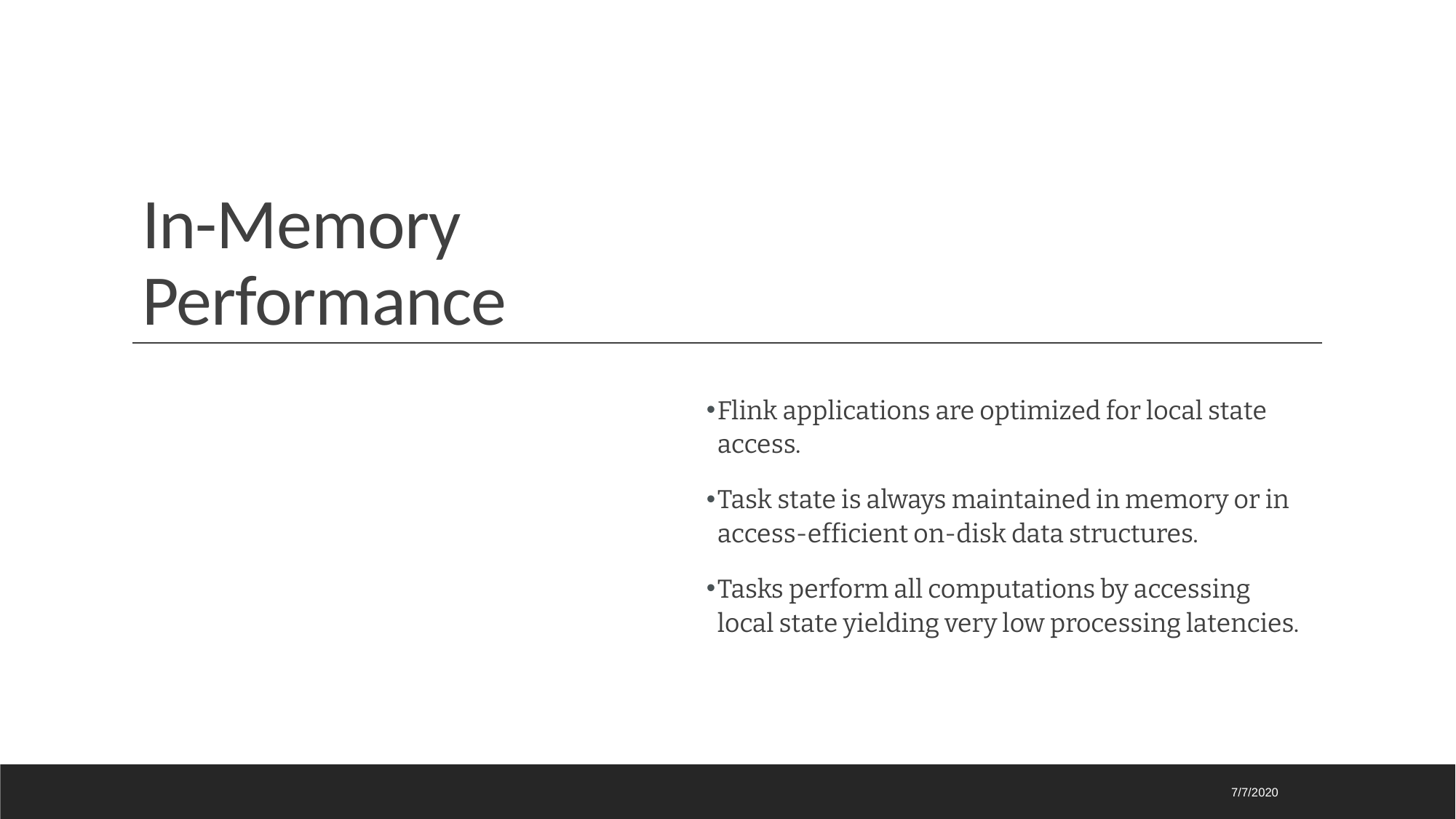

# In-Memory Performance

Flink applications are optimized for local state access.
Task state is always maintained in memory or in access-efficient on-disk data structures.
Tasks perform all computations by accessing local state yielding very low processing latencies.
7/7/2020